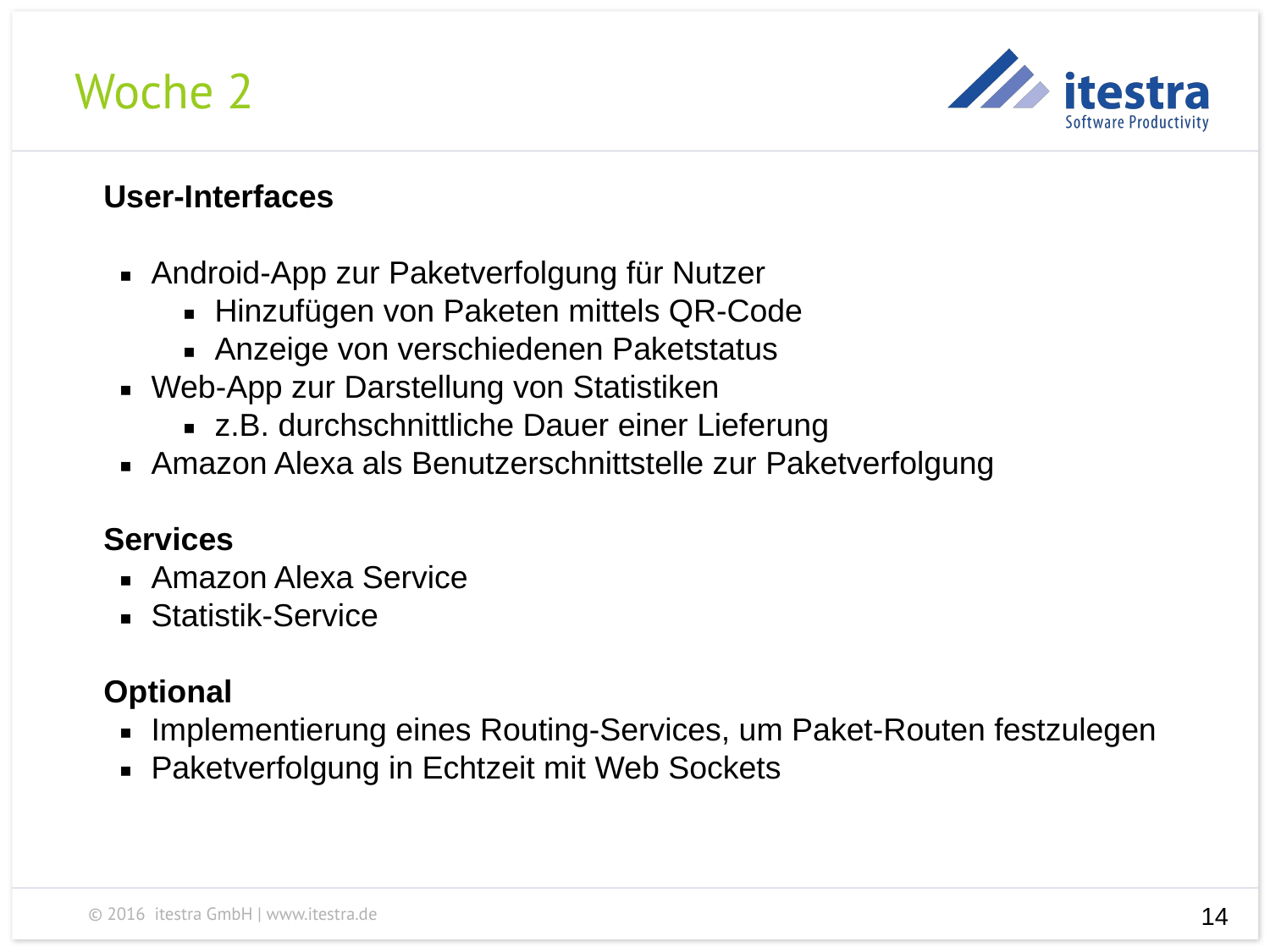

Woche 2
User-Interfaces

Android-App zur Paketverfolgung für Nutzer
Hinzufügen von Paketen mittels QR-Code
Anzeige von verschiedenen Paketstatus
Web-App zur Darstellung von Statistiken
z.B. durchschnittliche Dauer einer Lieferung
Amazon Alexa als Benutzerschnittstelle zur Paketverfolgung

Services
Amazon Alexa Service
Statistik-Service

Optional
Implementierung eines Routing-Services, um Paket-Routen festzulegen
Paketverfolgung in Echtzeit mit Web Sockets
14